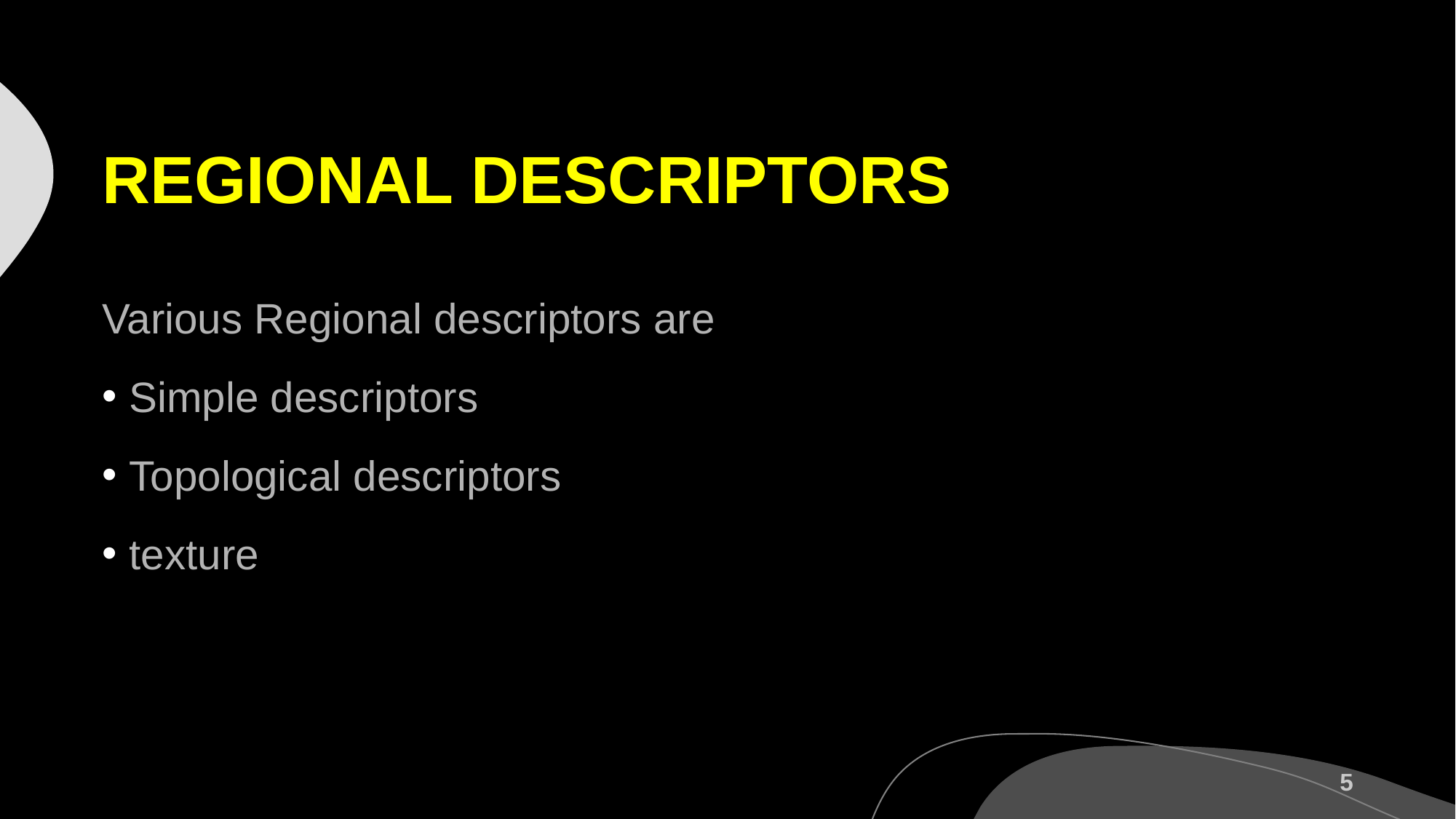

# REGIONAL DESCRIPTORS
Various Regional descriptors are
Simple descriptors
Topological descriptors
texture
5